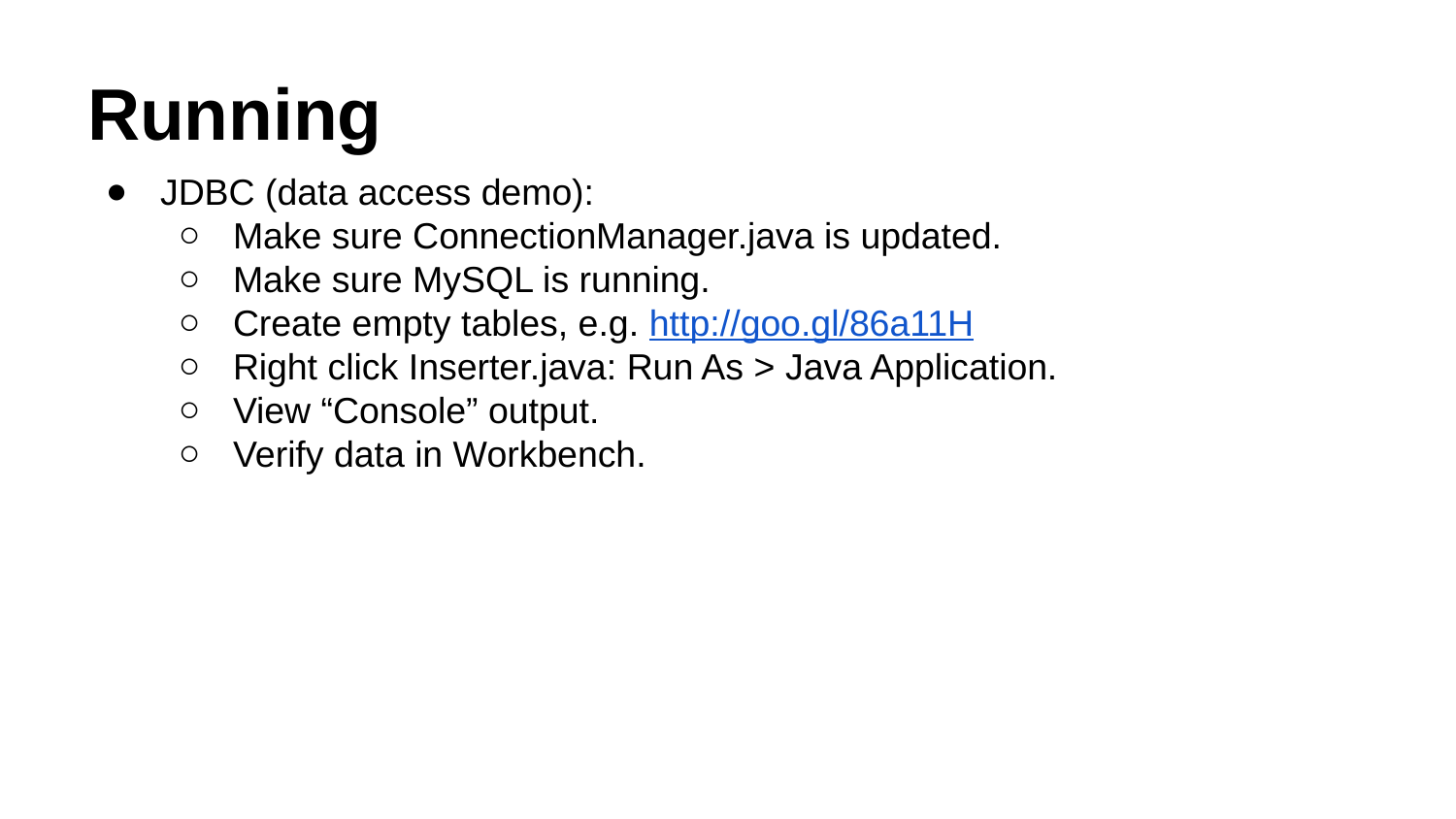

# Running
JDBC (data access demo):
Make sure ConnectionManager.java is updated.
Make sure MySQL is running.
Create empty tables, e.g. http://goo.gl/86a11H
Right click Inserter.java: Run As > Java Application.
View “Console” output.
Verify data in Workbench.